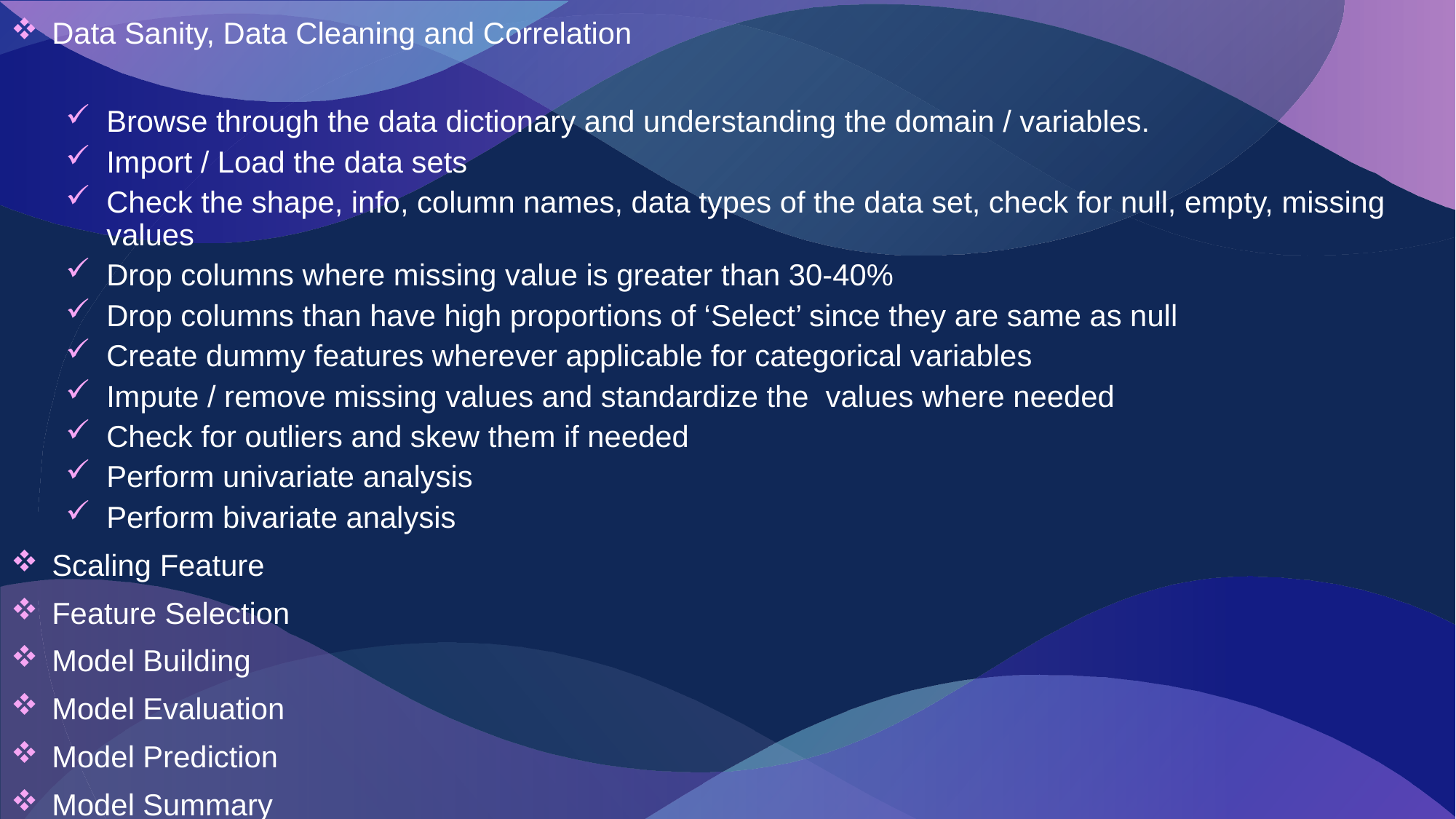

Data Sanity, Data Cleaning and Correlation

Browse through the data dictionary and understanding the domain / variables.
Import / Load the data sets
Check the shape, info, column names, data types of the data set, check for null, empty, missing values
Drop columns where missing value is greater than 30-40%
Drop columns than have high proportions of ‘Select’ since they are same as null
Create dummy features wherever applicable for categorical variables
Impute / remove missing values and standardize the  values where needed
Check for outliers and skew them if needed
Perform univariate analysis
Perform bivariate analysis
Scaling Feature
Feature Selection
Model Building
Model Evaluation
Model Prediction
Model Summary